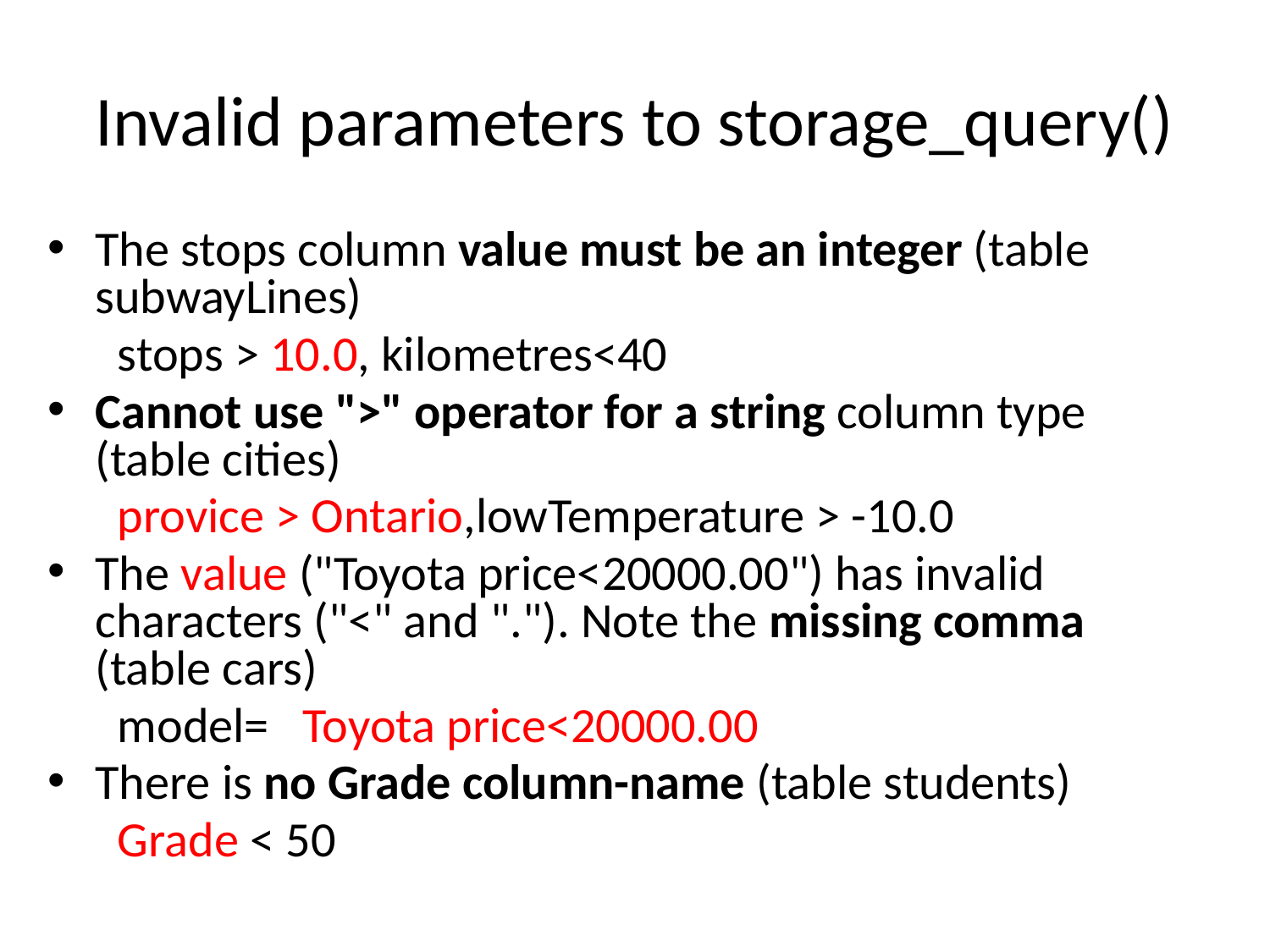

# Invalid parameters to storage_query()
The stops column value must be an integer (table subwayLines)
	  stops > 10.0, kilometres<40
Cannot use ">" operator for a string column type (table cities)
	  provice > Ontario,lowTemperature > -10.0
The value ("Toyota price<20000.00") has invalid characters ("<" and "."). Note the missing comma (table cars)
	  model=   Toyota price<20000.00
There is no Grade column-name (table students)
	  Grade < 50